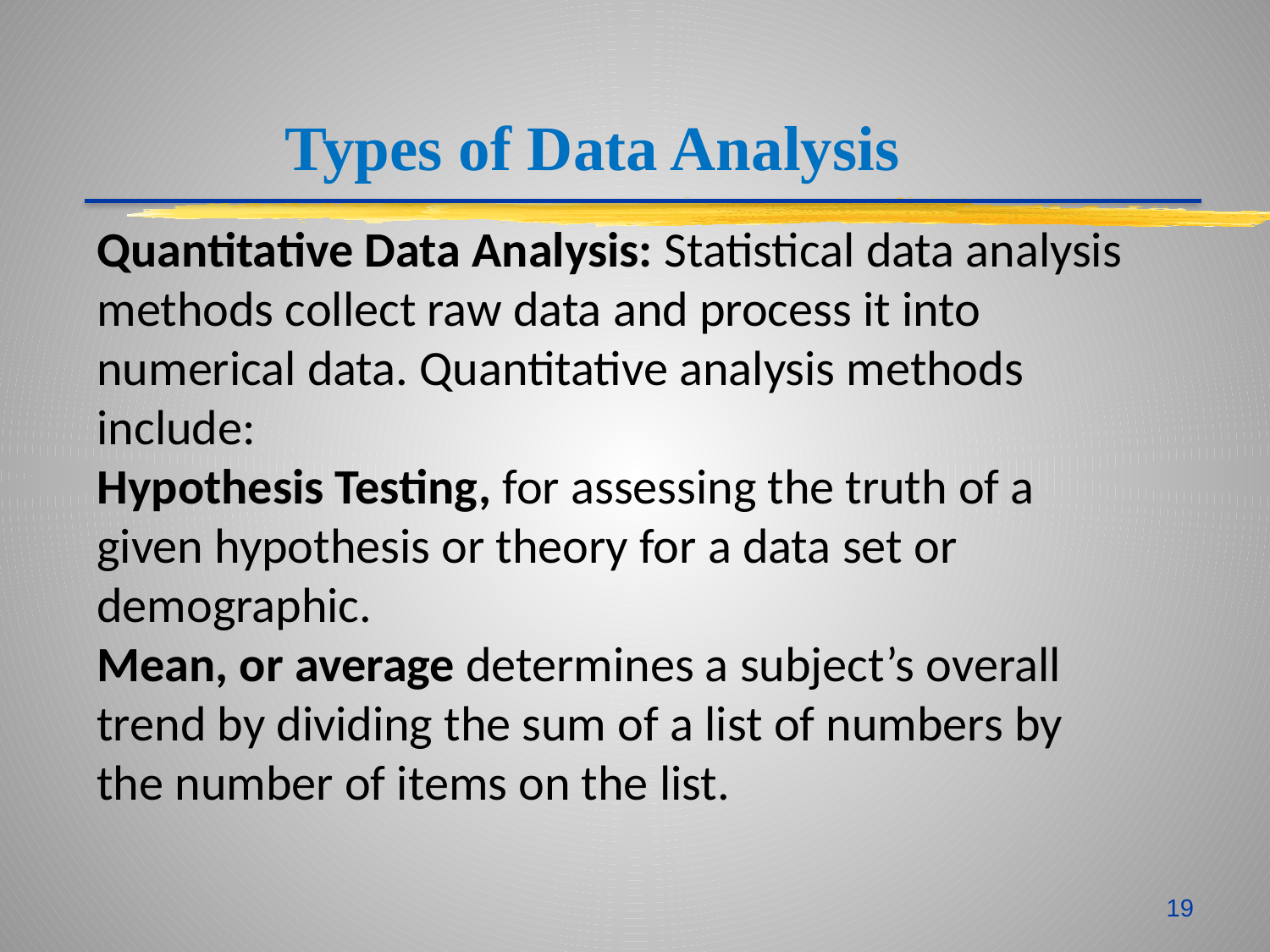

Types of Data Analysis
Quantitative Data Analysis: Statistical data analysis methods collect raw data and process it into numerical data. Quantitative analysis methods include:
Hypothesis Testing, for assessing the truth of a given hypothesis or theory for a data set or demographic.
Mean, or average determines a subject’s overall trend by dividing the sum of a list of numbers by the number of items on the list.

19